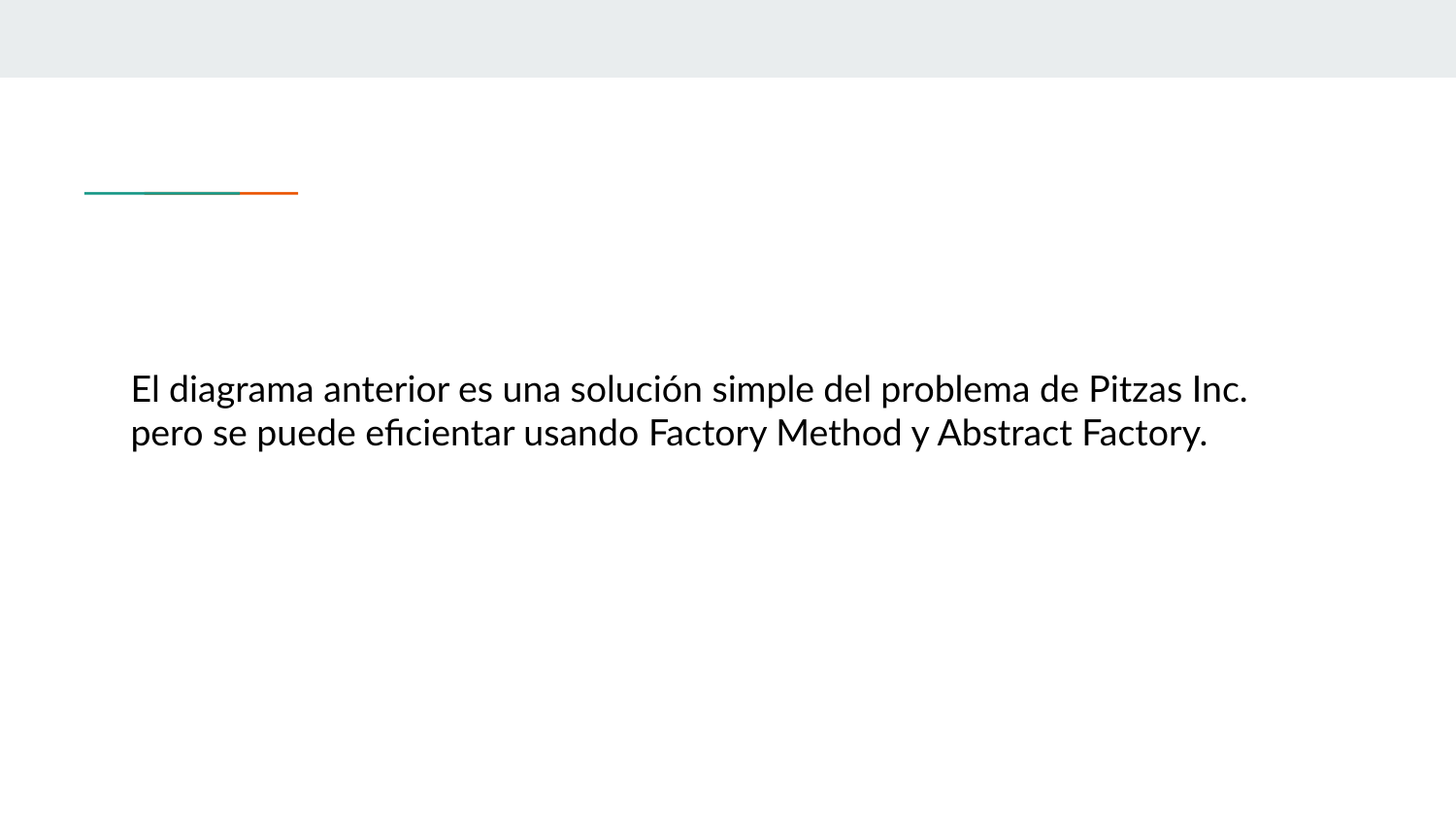

#
El diagrama anterior es una solución simple del problema de Pitzas Inc. pero se puede eficientar usando Factory Method y Abstract Factory.